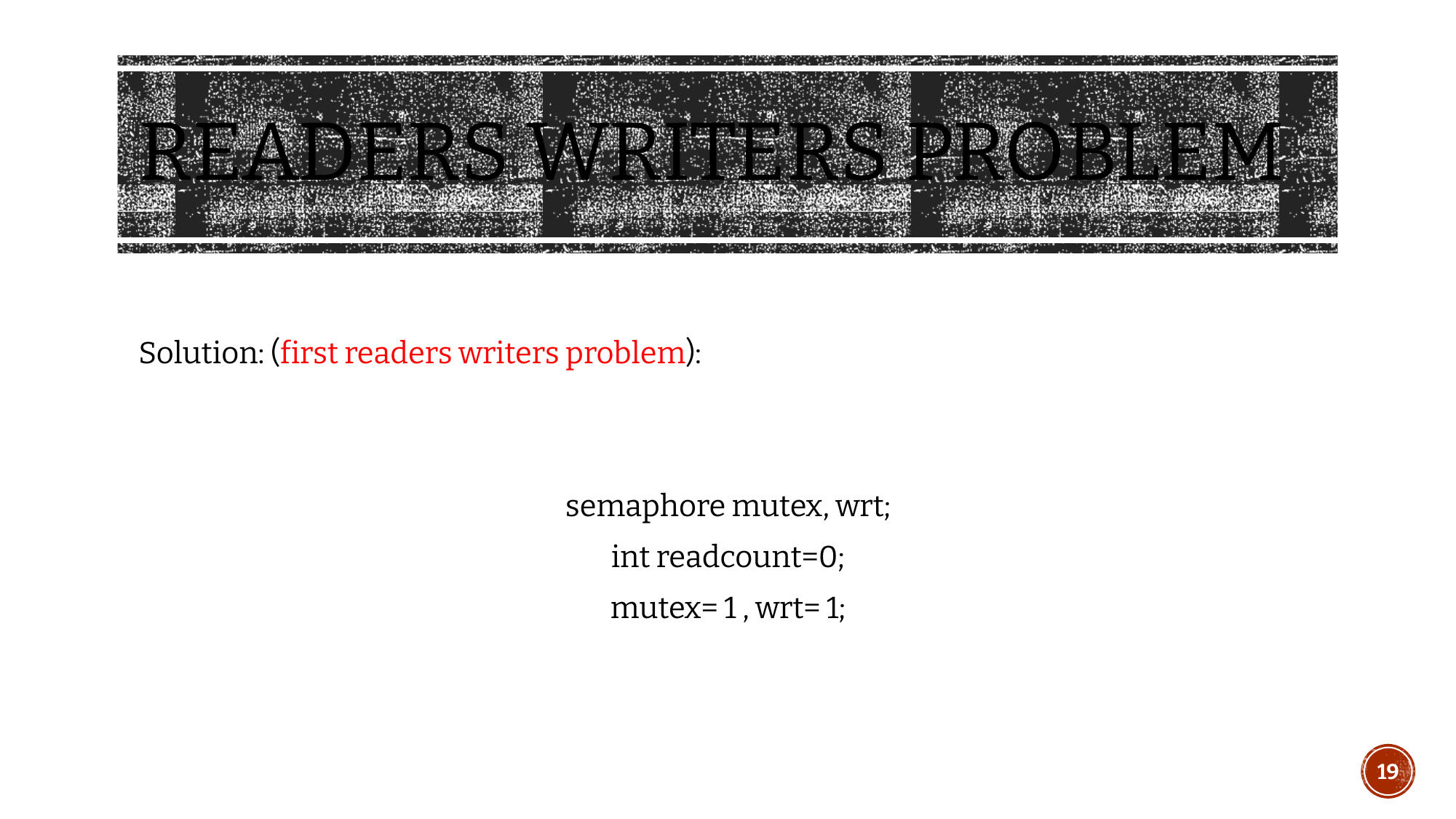

# Readers Writers Problem

Solution: (first readers writers problem):

semaphore mutex, wrt;
int readcount=0;
mutex= 1 , wrt= 1;

19